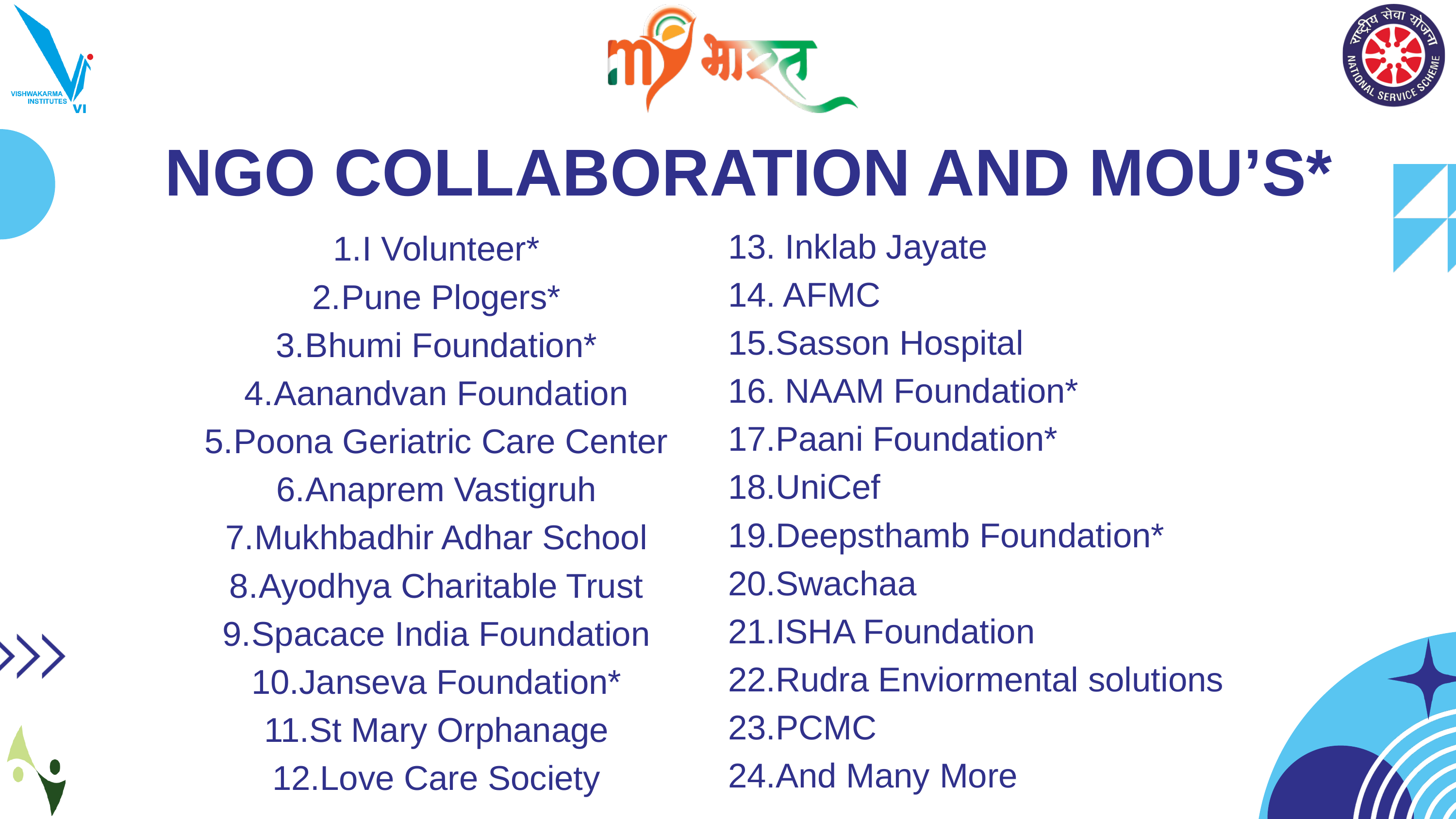

NGO COLLABORATION AND MOU’S*

13. Inklab Jayate
14. AFMC
15.Sasson Hospital
16. NAAM Foundation*
17.Paani Foundation*
18.UniCef
19.Deepsthamb Foundation*
20.Swachaa
21.ISHA Foundation
22.Rudra Enviormental solutions
23.PCMC
24.And Many More
I Volunteer*
Pune Plogers*
Bhumi Foundation*
Aanandvan Foundation
Poona Geriatric Care Center
Anaprem Vastigruh
Mukhbadhir Adhar School
Ayodhya Charitable Trust
Spacace India Foundation
Janseva Foundation*
St Mary Orphanage
Love Care Society